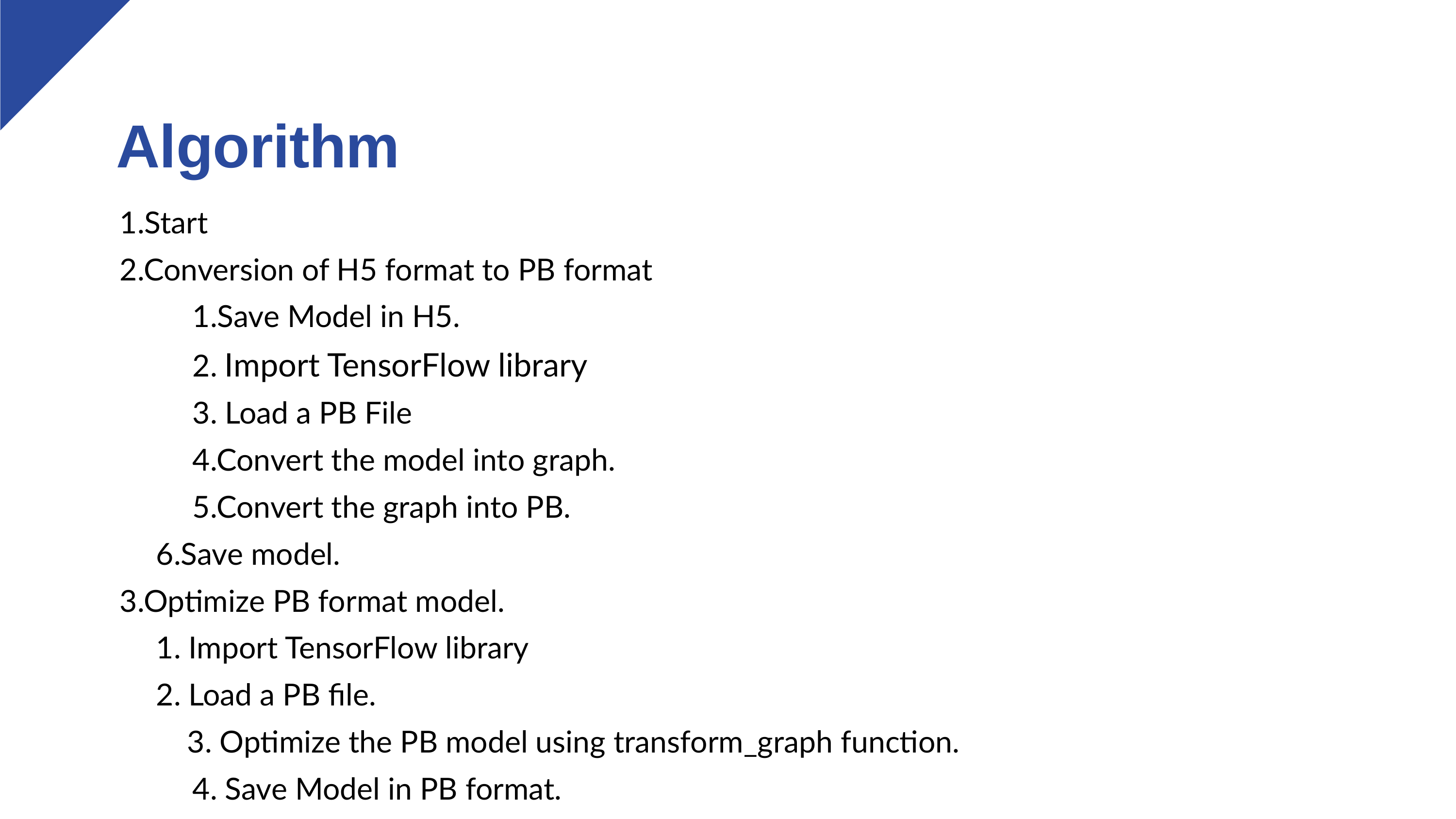

# Algorithm
1.Start
2.Conversion of H5 format to PB format
	1.Save Model in H5.
	2. Import TensorFlow library
	3. Load a PB File
	4.Convert the model into graph.
	5.Convert the graph into PB.
	6.Save model.
3.Optimize PB format model.
	1. Import TensorFlow library
	2. Load a PB file.
    3. Optimize the PB model using transform_graph function.
	4. Save Model in PB format.